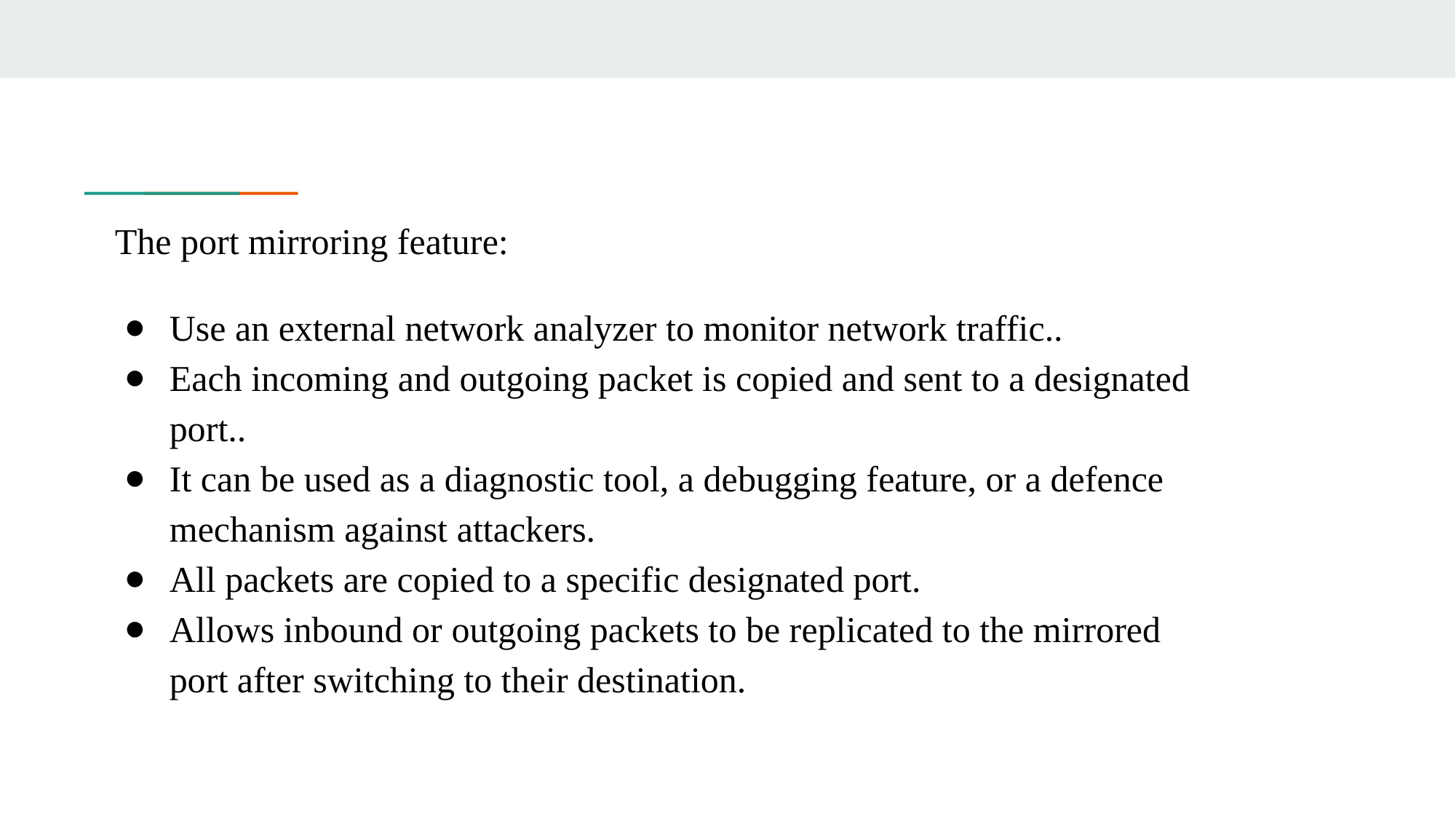

#
The port mirroring feature:
Use an external network analyzer to monitor network traffic..
Each incoming and outgoing packet is copied and sent to a designated port..
It can be used as a diagnostic tool, a debugging feature, or a defence mechanism against attackers.
All packets are copied to a specific designated port.
Allows inbound or outgoing packets to be replicated to the mirrored port after switching to their destination.